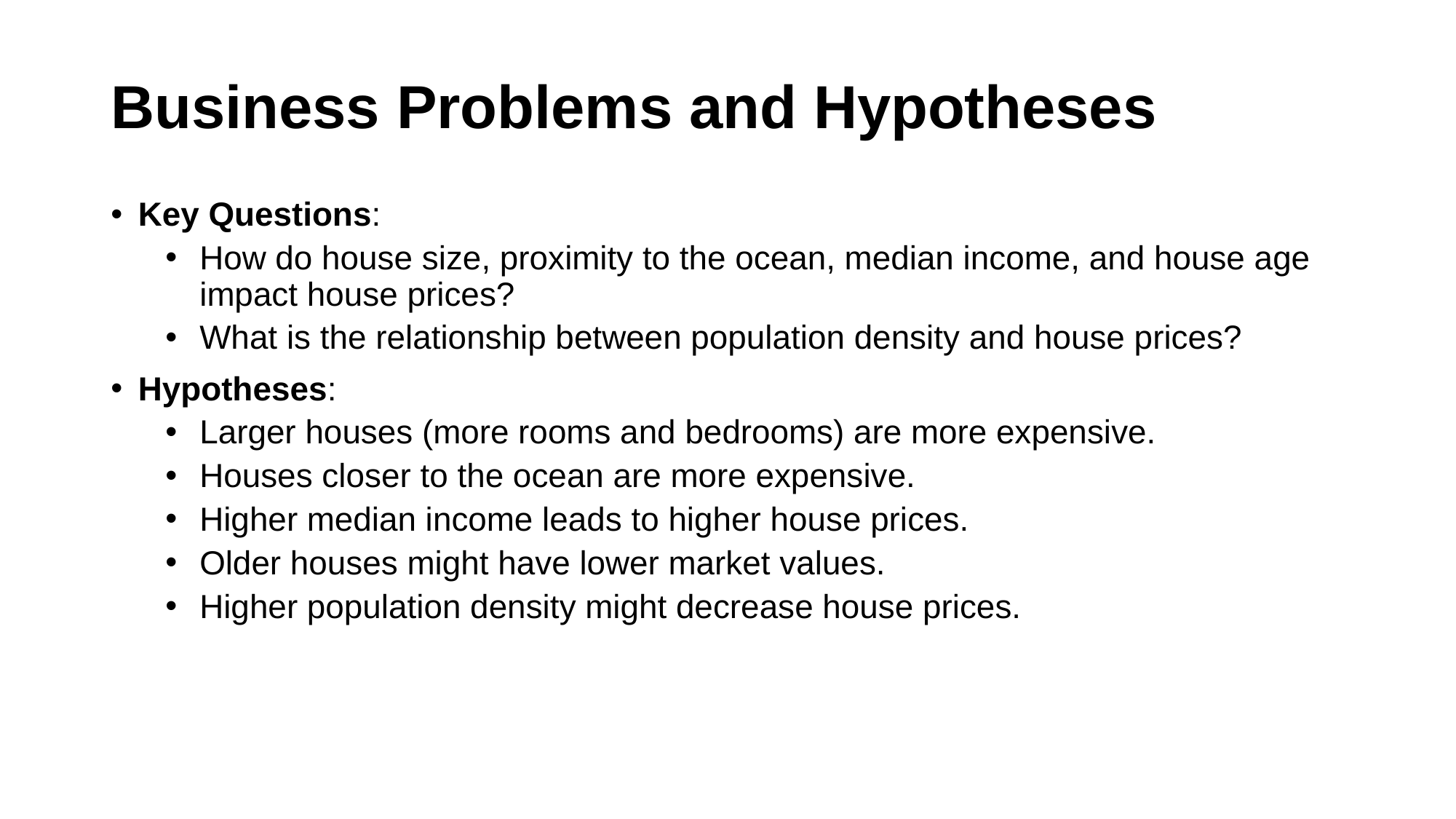

# Business Problems and Hypotheses
Key Questions:
How do house size, proximity to the ocean, median income, and house age impact house prices?
What is the relationship between population density and house prices?
Hypotheses:
Larger houses (more rooms and bedrooms) are more expensive.
Houses closer to the ocean are more expensive.
Higher median income leads to higher house prices.
Older houses might have lower market values.
Higher population density might decrease house prices.